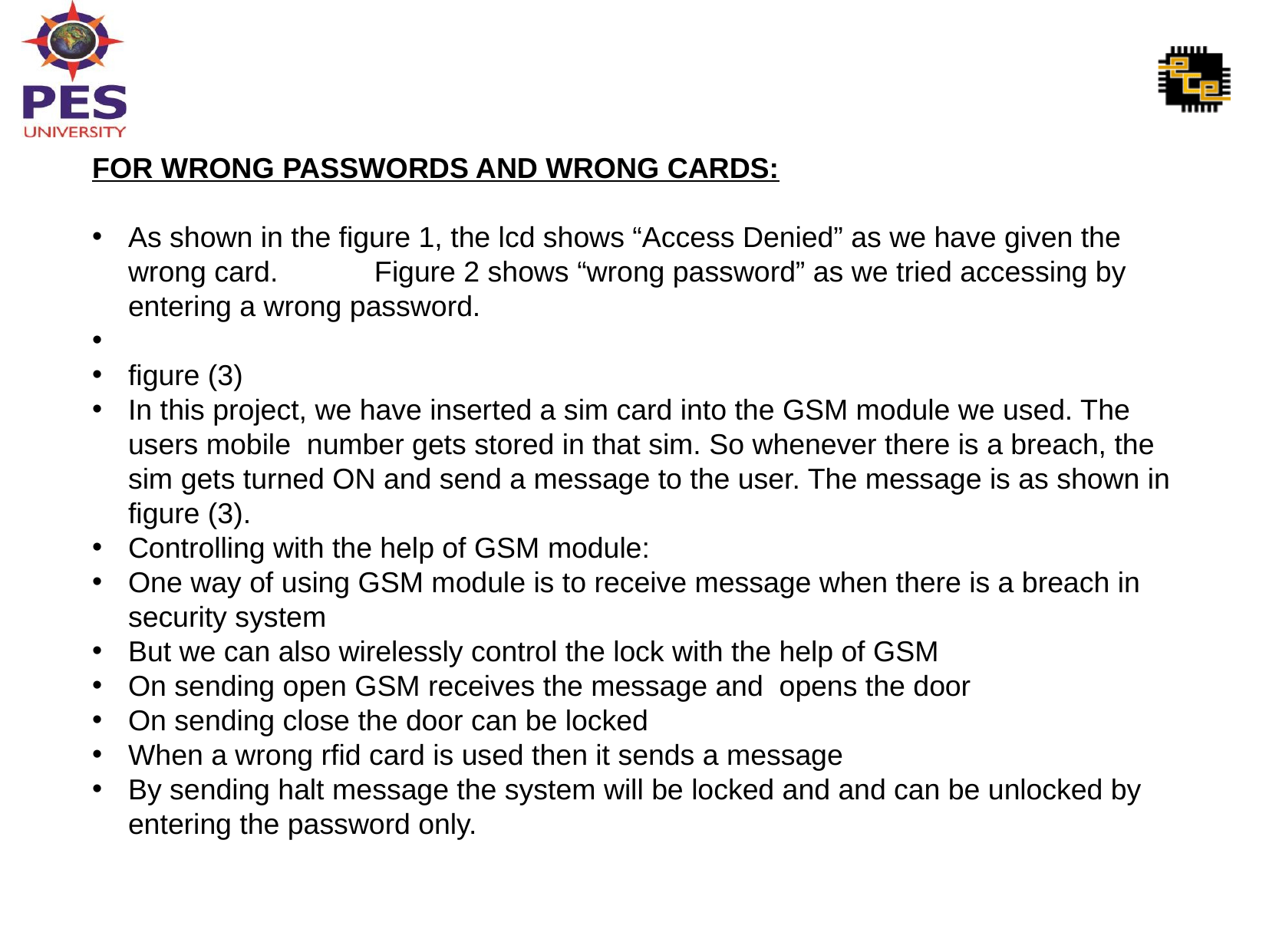

FOR WRONG PASSWORDS AND WRONG CARDS:

As shown in the figure 1, the lcd shows “Access Denied” as we have given the wrong card.            Figure 2 shows “wrong password” as we tried accessing by entering a wrong password.

figure (3)
In this project, we have inserted a sim card into the GSM module we used. The users mobile  number gets stored in that sim. So whenever there is a breach, the sim gets turned ON and send a message to the user. The message is as shown in figure (3).
Controlling with the help of GSM module:
One way of using GSM module is to receive message when there is a breach in security system
But we can also wirelessly control the lock with the help of GSM
On sending open GSM receives the message and  opens the door
On sending close the door can be locked
When a wrong rfid card is used then it sends a message
By sending halt message the system will be locked and and can be unlocked by entering the password only.